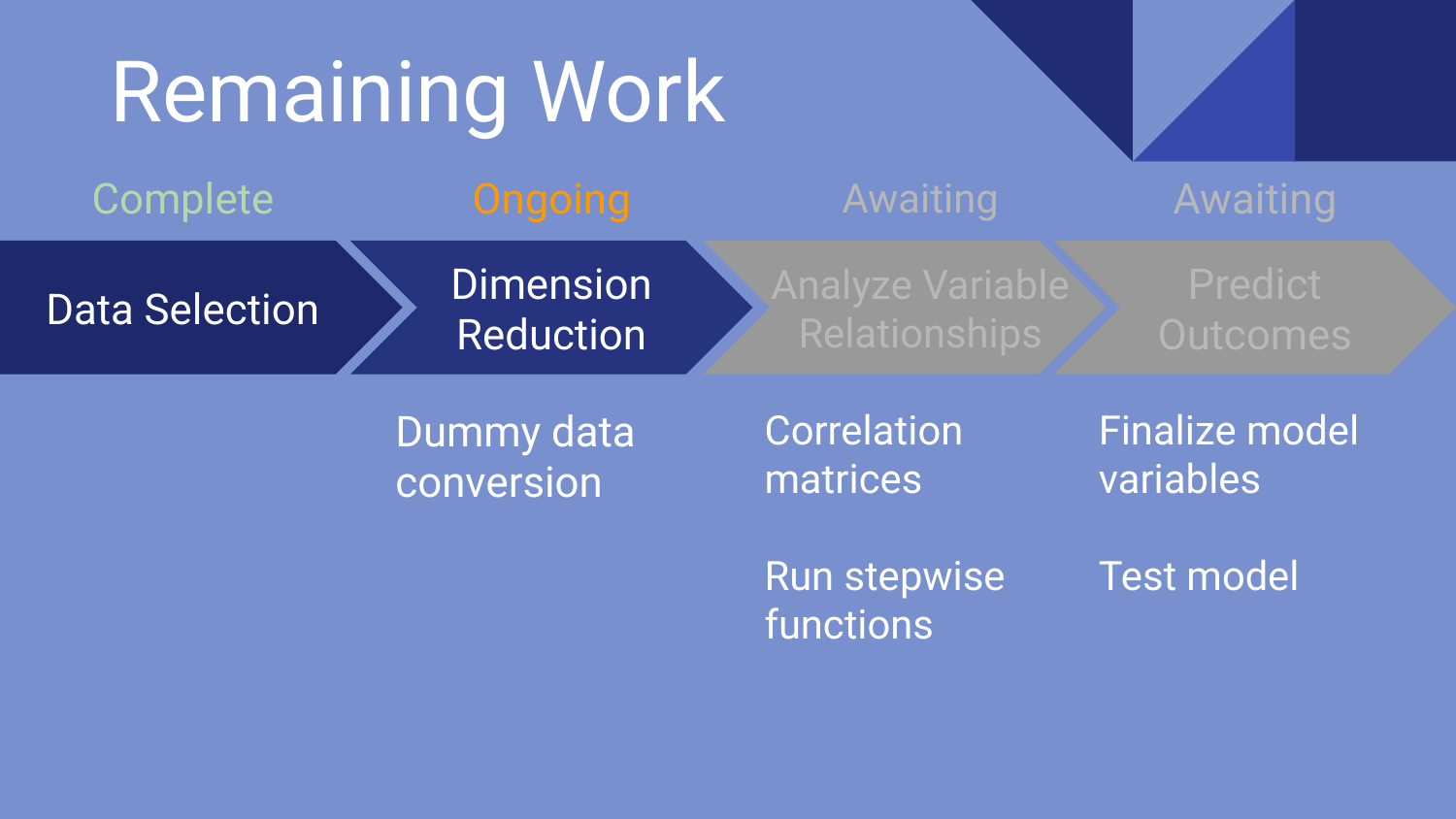

# Remaining Work
Complete
Ongoing
Awaiting
Awaiting

Data Selection
Dimension Reduction
Analyze Variable Relationships
Predict Outcomes

Dummy data conversion

Correlation matrices

Run stepwise functions

Finalize model variables

Test model